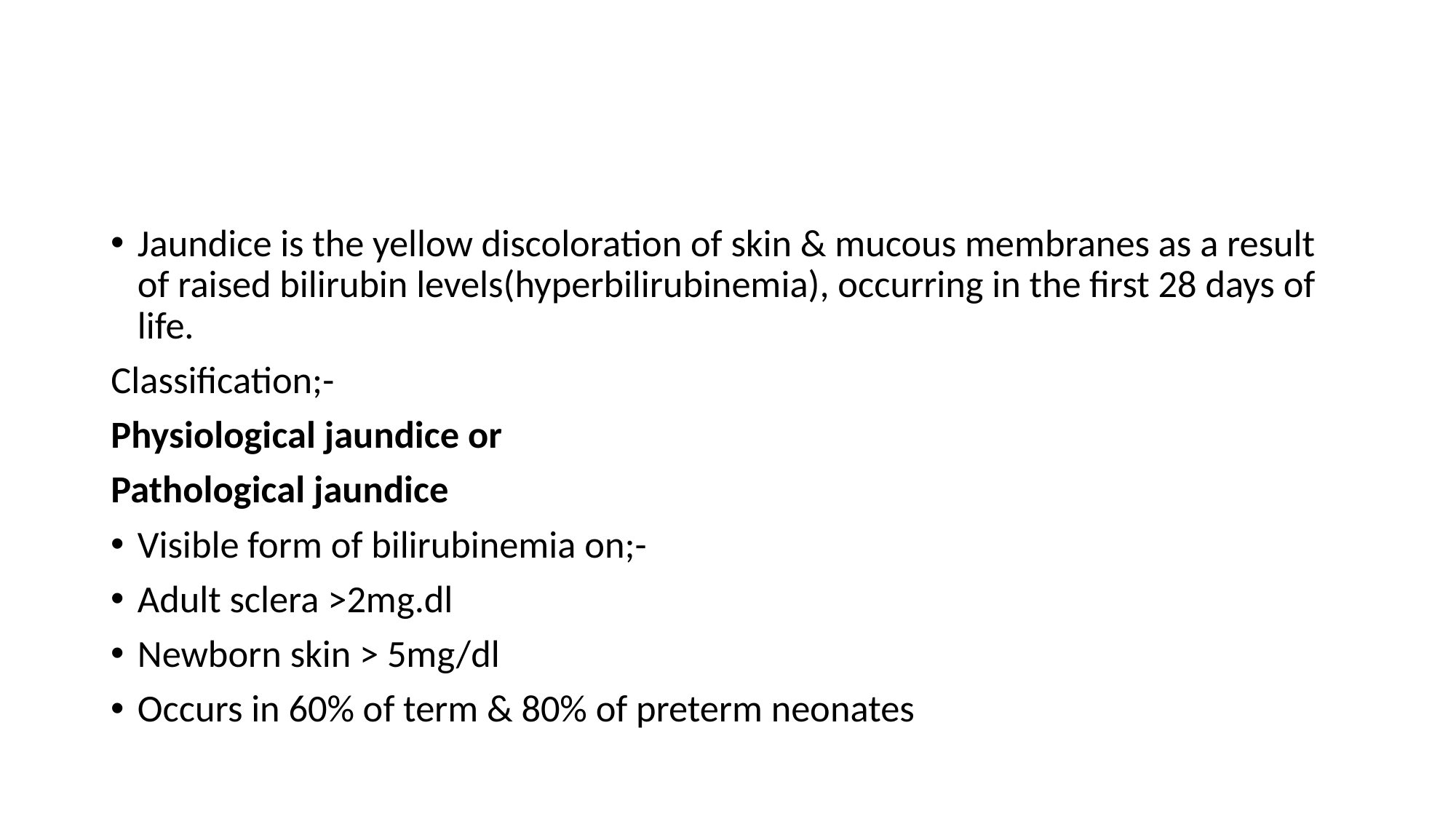

#
Jaundice is the yellow discoloration of skin & mucous membranes as a result of raised bilirubin levels(hyperbilirubinemia), occurring in the first 28 days of life.
Classification;-
Physiological jaundice or
Pathological jaundice
Visible form of bilirubinemia on;-
Adult sclera >2mg.dl
Newborn skin > 5mg/dl
Occurs in 60% of term & 80% of preterm neonates